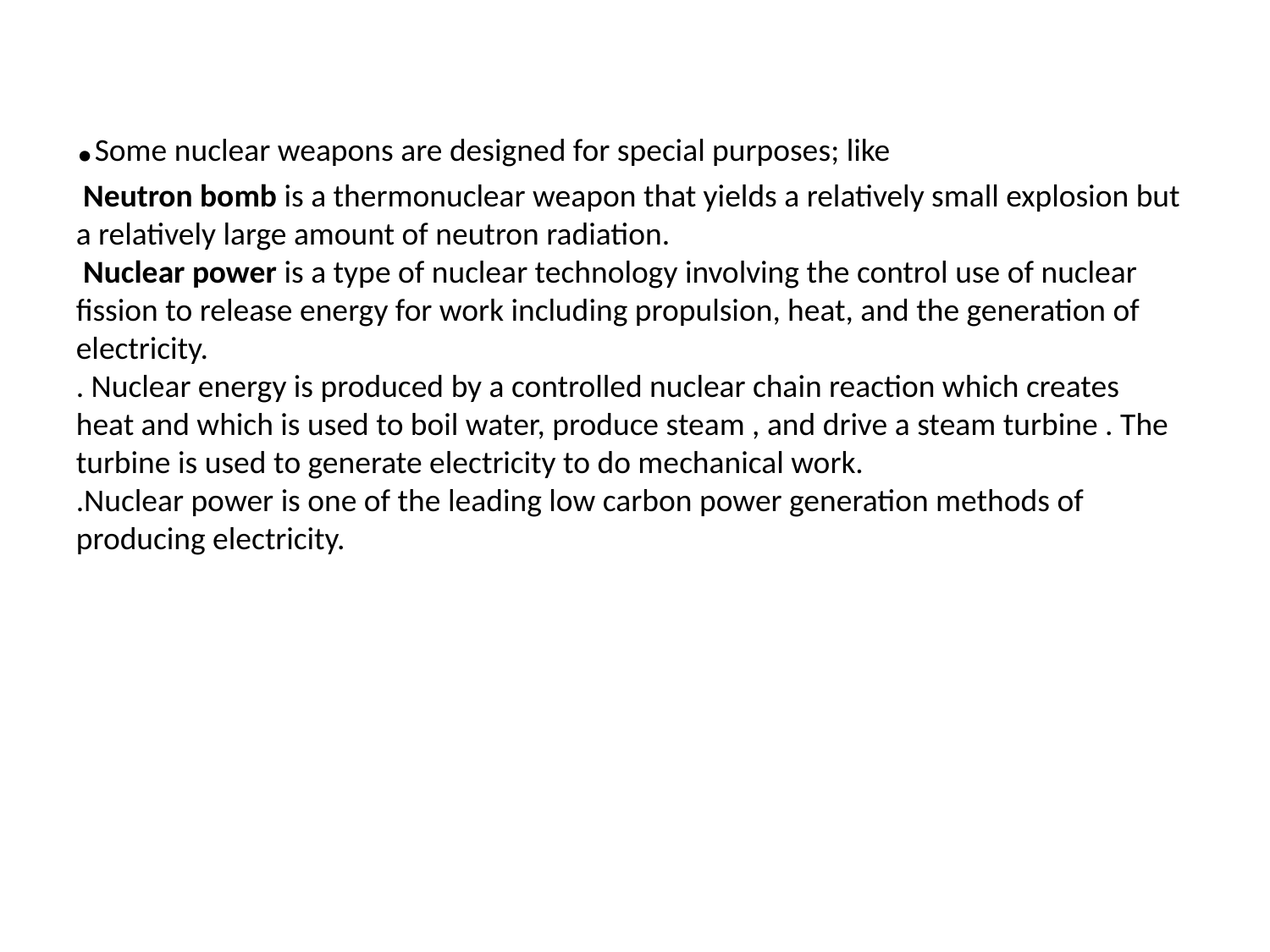

.Some nuclear weapons are designed for special purposes; like
 Neutron bomb is a thermonuclear weapon that yields a relatively small explosion but a relatively large amount of neutron radiation.
 Nuclear power is a type of nuclear technology involving the control use of nuclear fission to release energy for work including propulsion, heat, and the generation of electricity.
. Nuclear energy is produced by a controlled nuclear chain reaction which creates heat and which is used to boil water, produce steam , and drive a steam turbine . The turbine is used to generate electricity to do mechanical work.
.Nuclear power is one of the leading low carbon power generation methods of producing electricity.